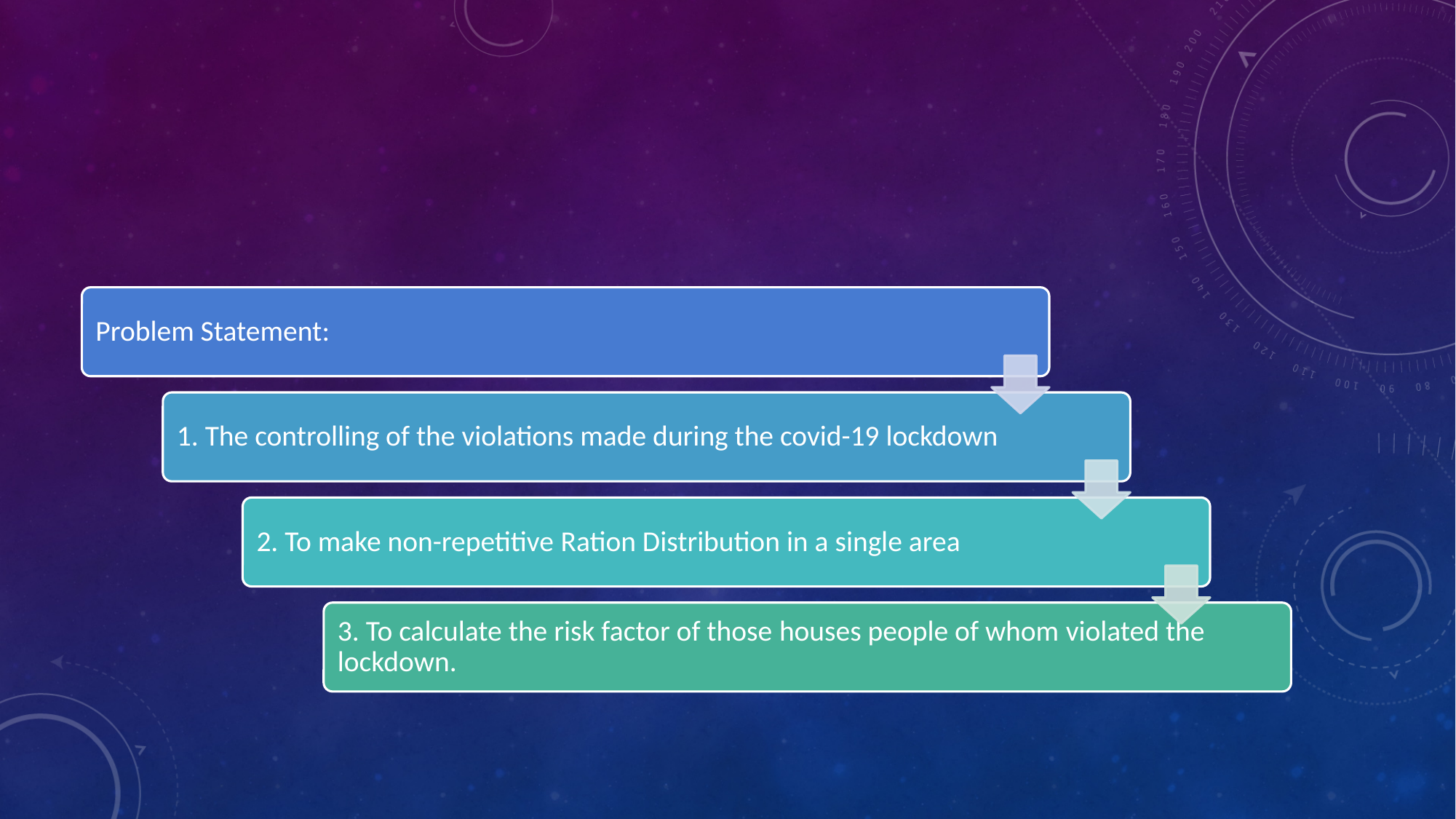

Problem Statement:
1. The controlling of the violations made during the covid-19 lockdown
2. To make non-repetitive Ration Distribution in a single area
3. To calculate the risk factor of those houses people of whom violated the lockdown.